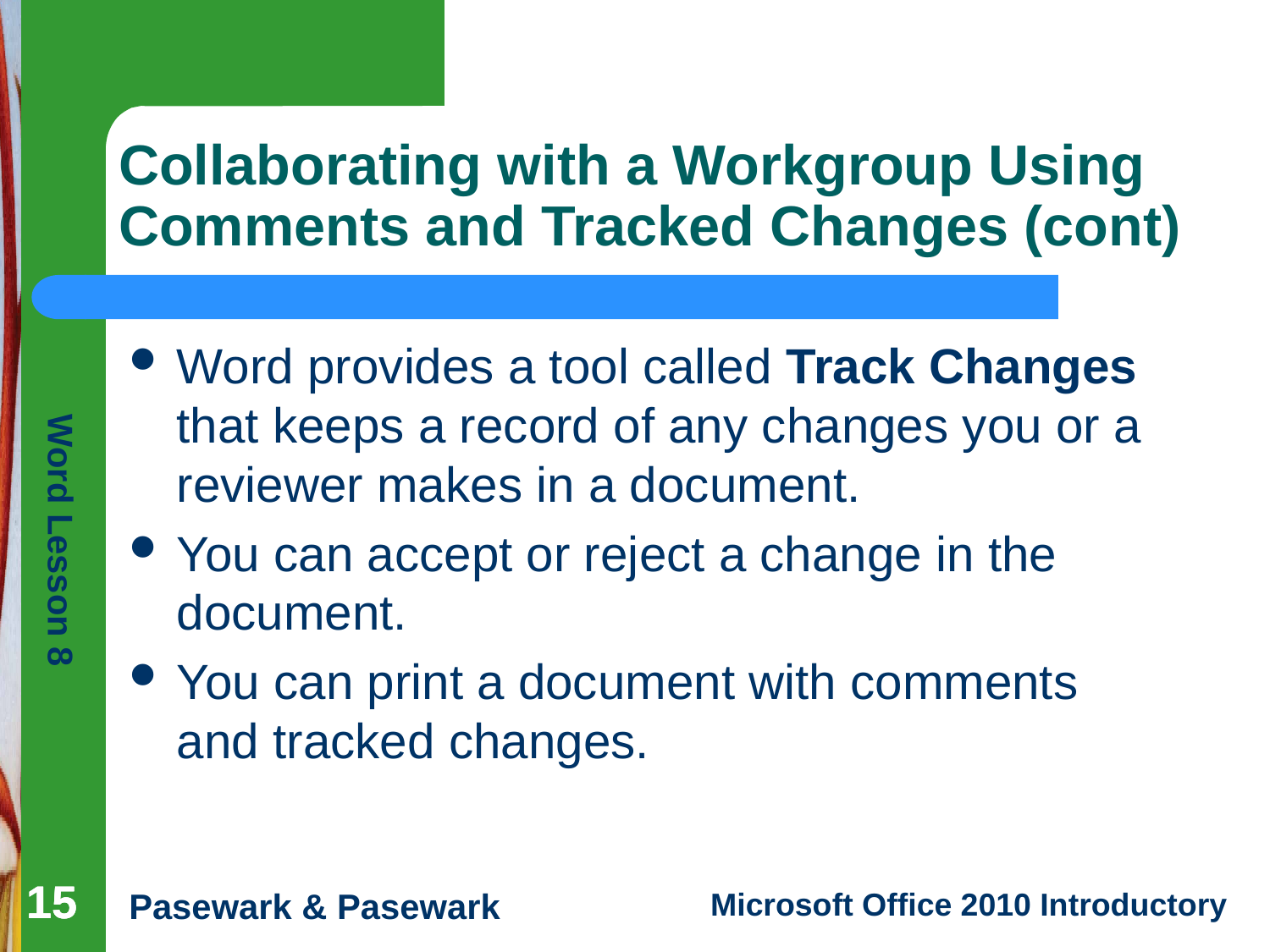

# Collaborating with a Workgroup Using Comments and Tracked Changes (cont)
Word provides a tool called Track Changes that keeps a record of any changes you or a reviewer makes in a document.
You can accept or reject a change in the document.
You can print a document with comments and tracked changes.
15
15
15